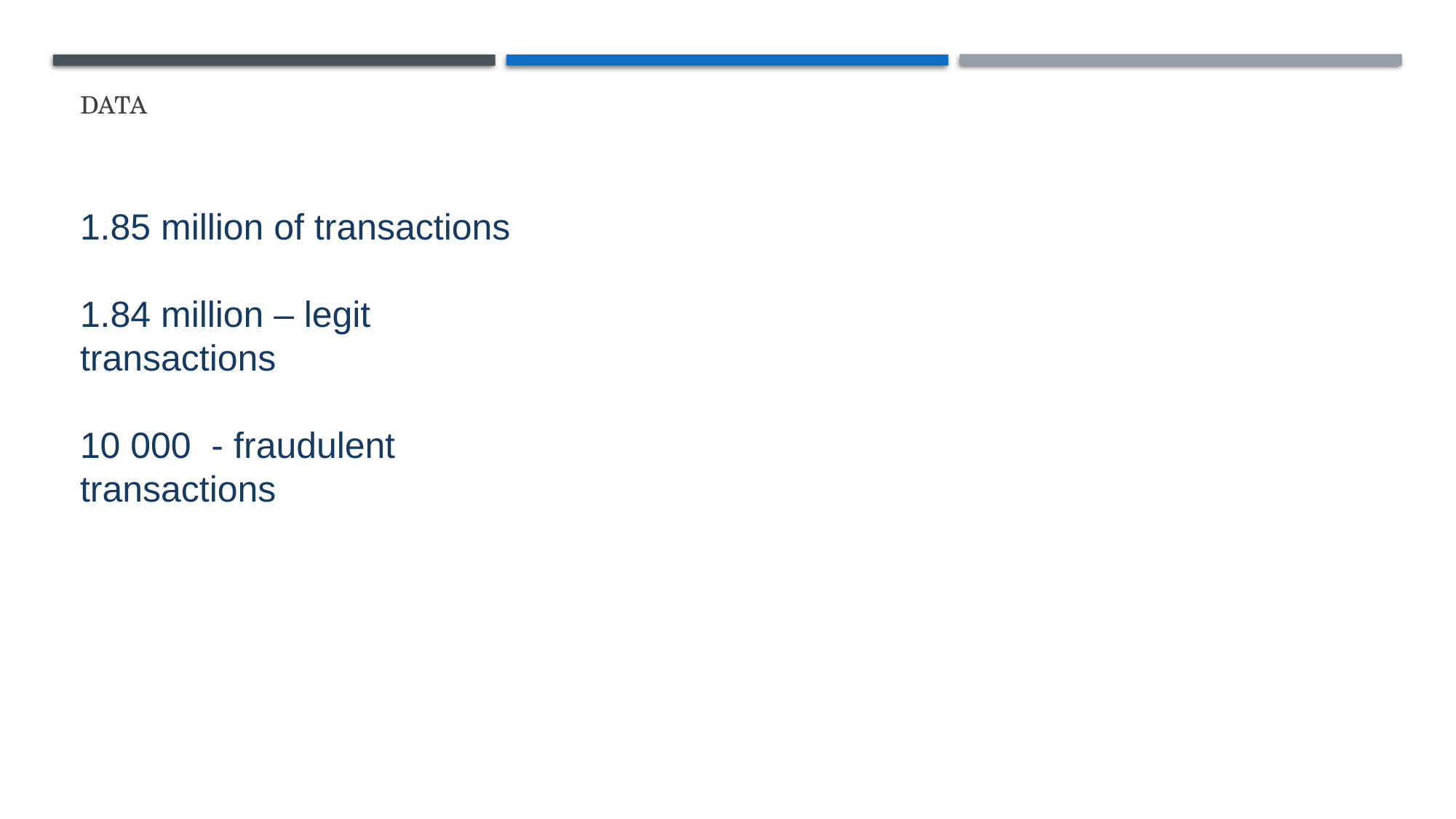

# data
1.85 million of transactions

1.84 million – legit transactions

10 000  - fraudulent transactions